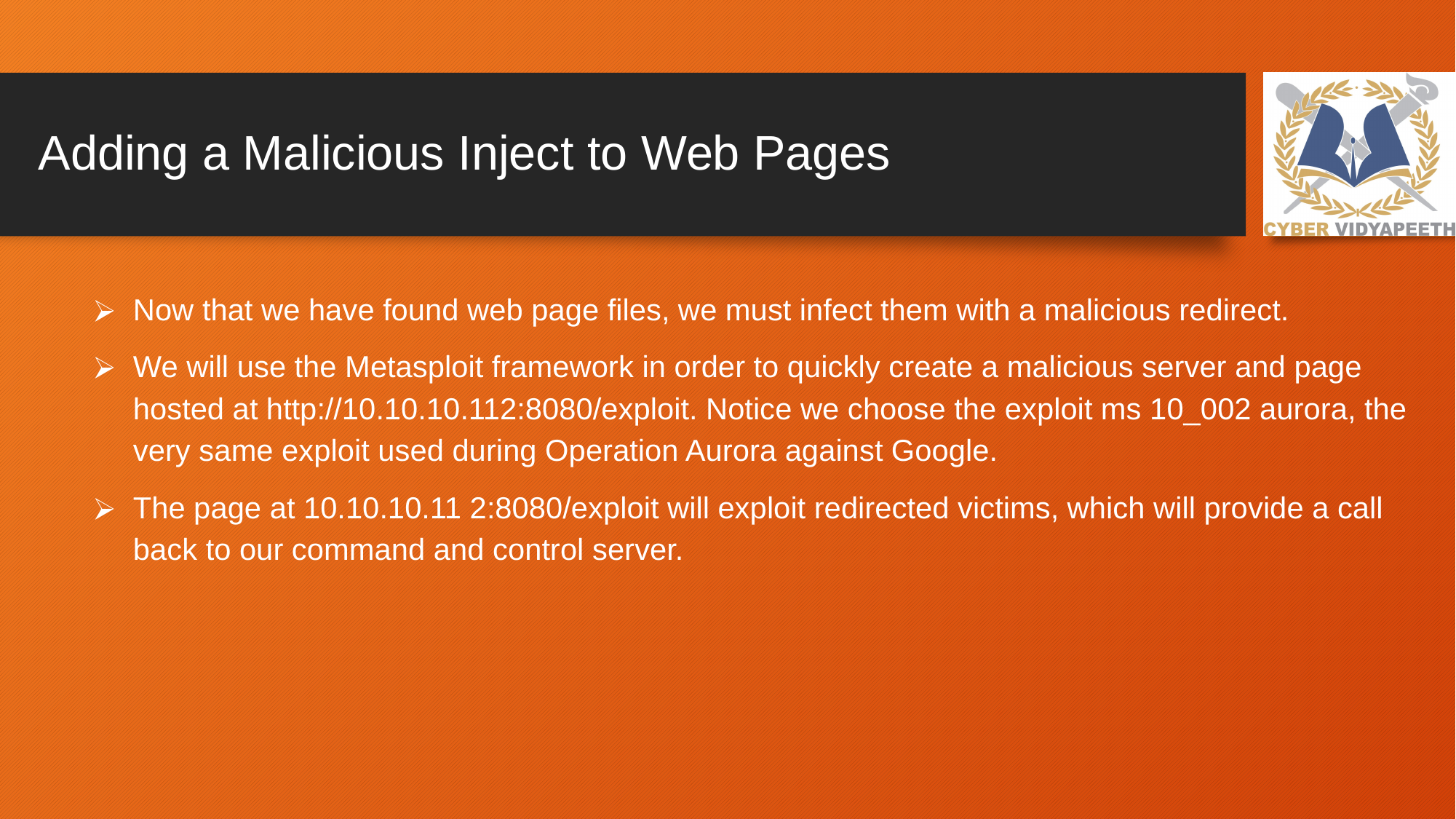

# Adding a Malicious Inject to Web Pages
Now that we have found web page files, we must infect them with a malicious redirect.
We will use the Metasploit framework in order to quickly create a malicious server and page hosted at http://10.10.10.112:8080/exploit. Notice we choose the exploit ms 10_002 aurora, the very same exploit used during Operation Aurora against Google.
The page at 10.10.10.11 2:8080/exploit will exploit redirected victims, which will provide a call back to our command and control server.